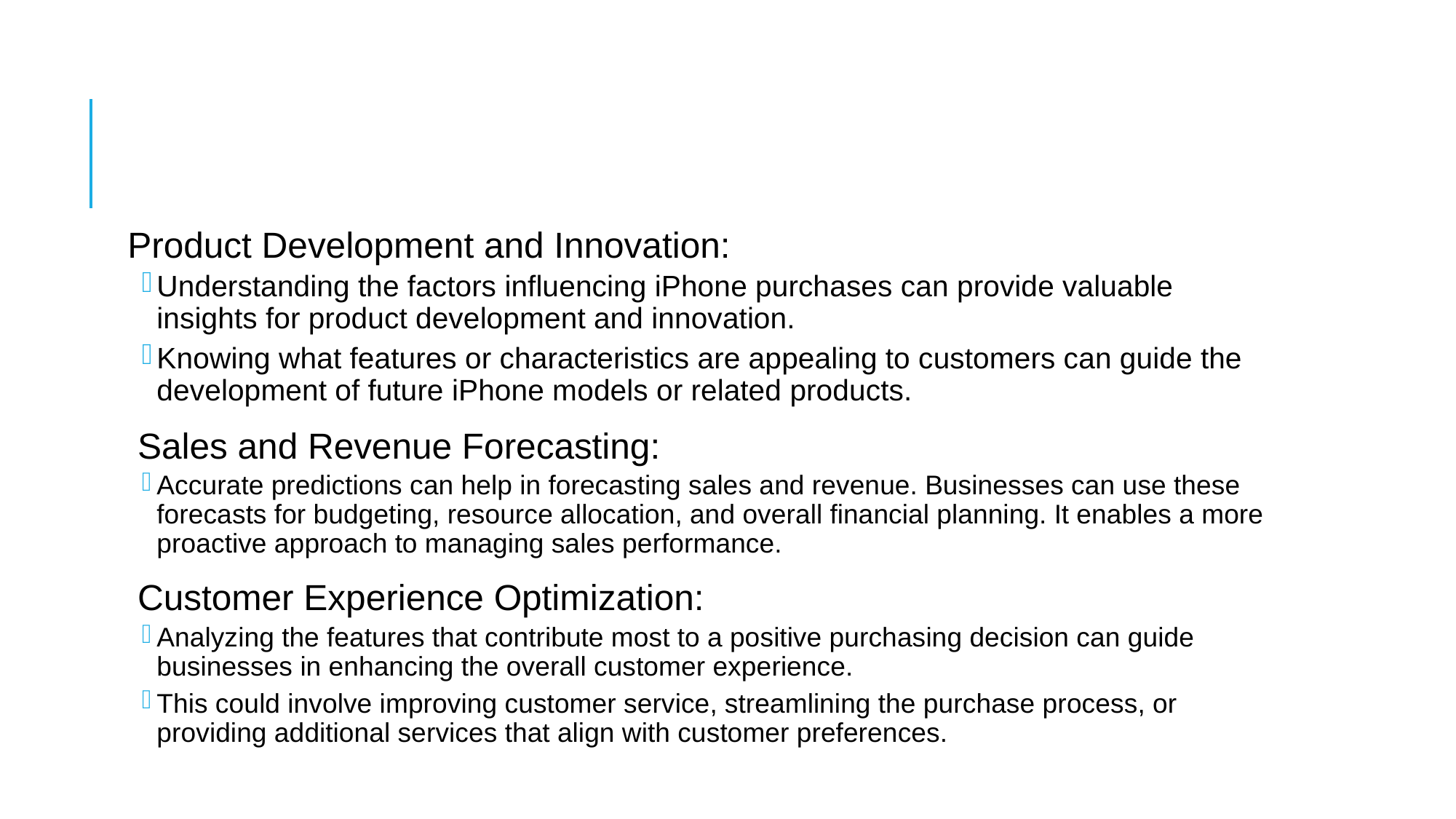

#
Product Development and Innovation:
Understanding the factors influencing iPhone purchases can provide valuable insights for product development and innovation.
Knowing what features or characteristics are appealing to customers can guide the development of future iPhone models or related products.
Sales and Revenue Forecasting:
Accurate predictions can help in forecasting sales and revenue. Businesses can use these forecasts for budgeting, resource allocation, and overall financial planning. It enables a more proactive approach to managing sales performance.
Customer Experience Optimization:
Analyzing the features that contribute most to a positive purchasing decision can guide businesses in enhancing the overall customer experience.
This could involve improving customer service, streamlining the purchase process, or providing additional services that align with customer preferences.